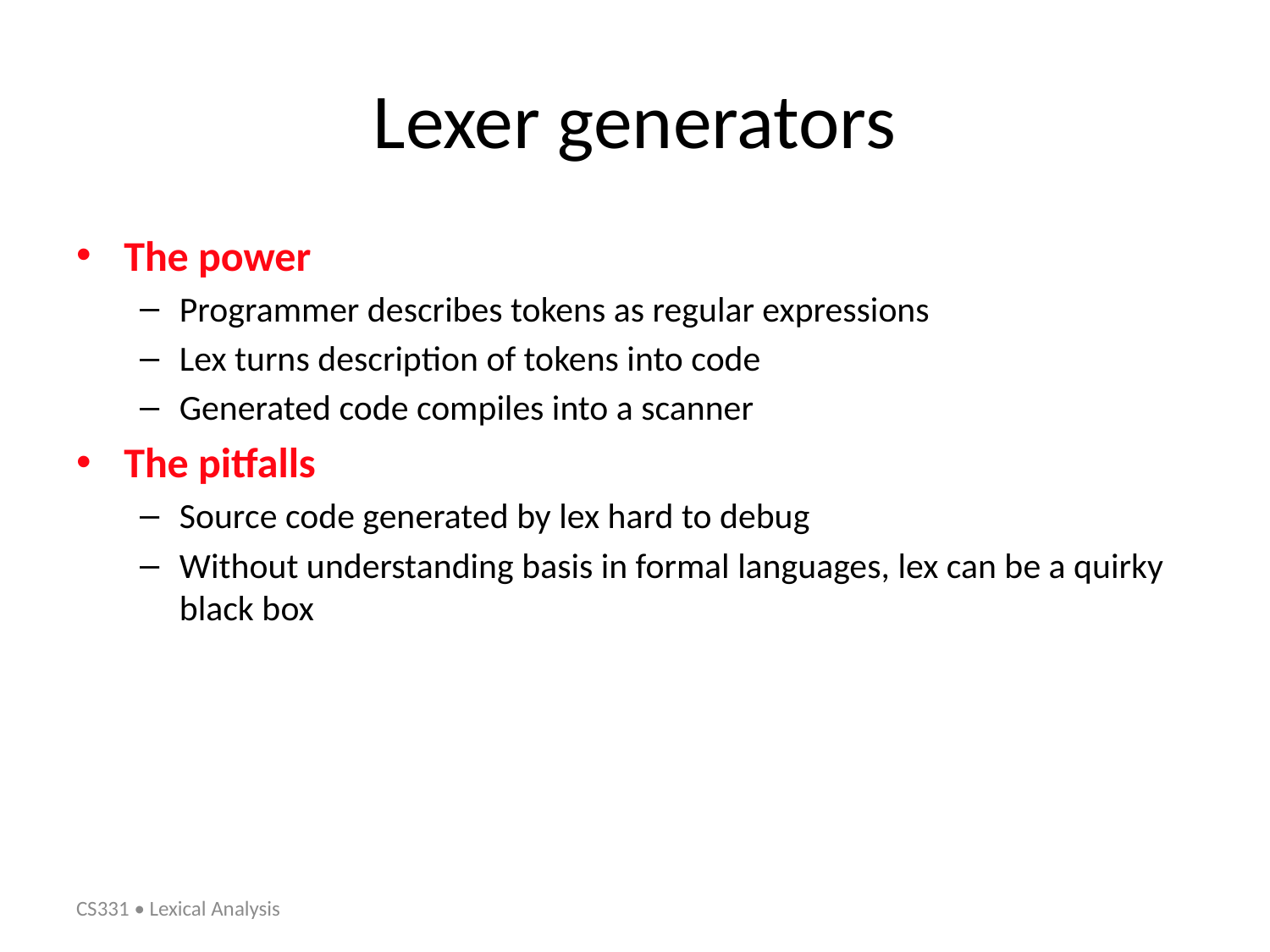

# Lexer generators
The power
Programmer describes tokens as regular expressions
Lex turns description of tokens into code
Generated code compiles into a scanner
The pitfalls
Source code generated by lex hard to debug
Without understanding basis in formal languages, lex can be a quirky black box

CS331 • Lexical Analysis